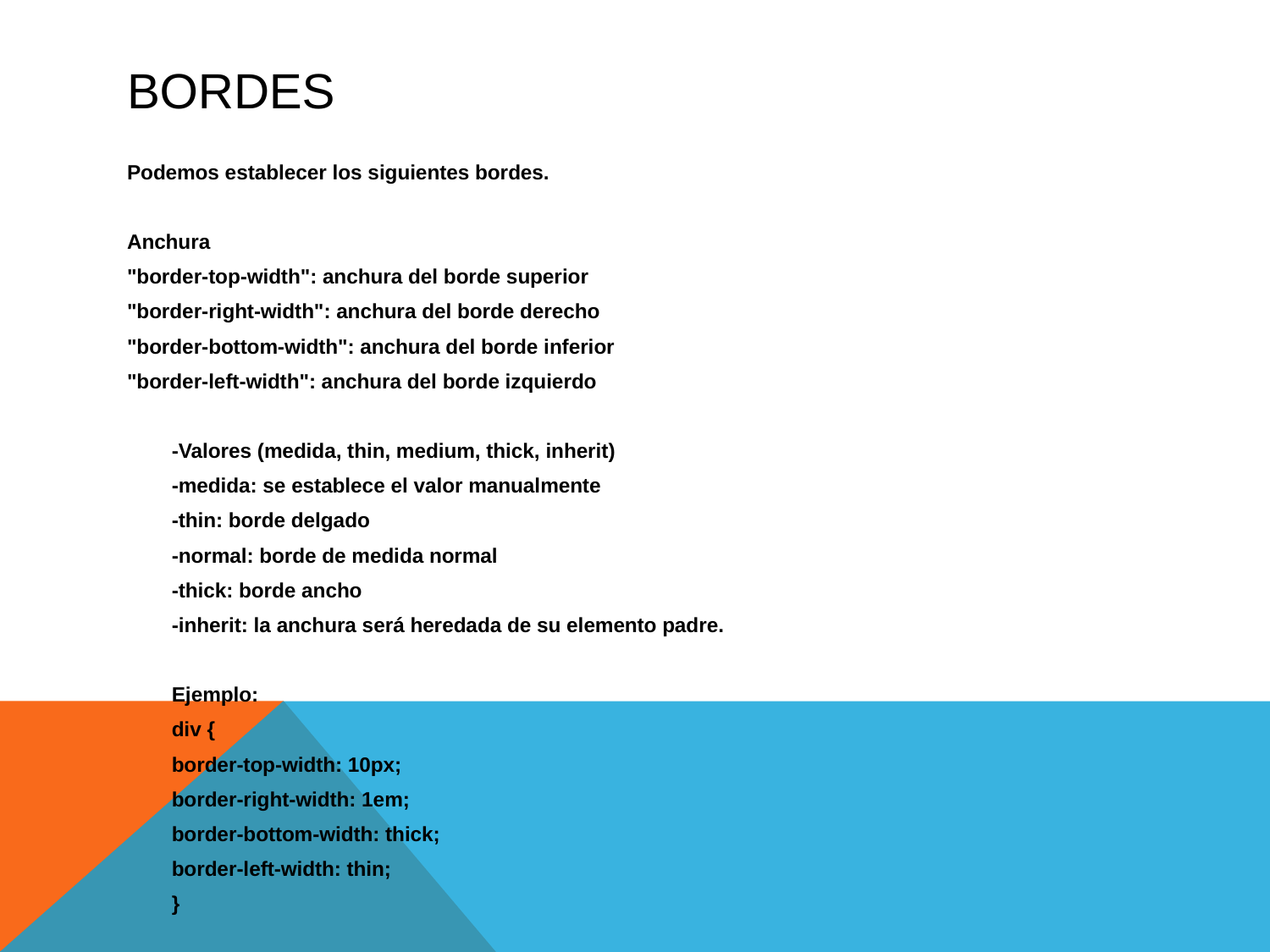

# Bordes
Podemos establecer los siguientes bordes.

Anchura
"border-top-width": anchura del borde superior
"border-right-width": anchura del borde derecho
"border-bottom-width": anchura del borde inferior
"border-left-width": anchura del borde izquierdo

	-Valores (medida, thin, medium, thick, inherit)
		-medida: se establece el valor manualmente
		-thin: borde delgado
		-normal: borde de medida normal
		-thick: borde ancho
		-inherit: la anchura será heredada de su elemento padre.

	Ejemplo:
	div {
		border-top-width: 10px;
     		border-right-width: 1em;
     		border-bottom-width: thick;
      		border-left-width: thin;
	}